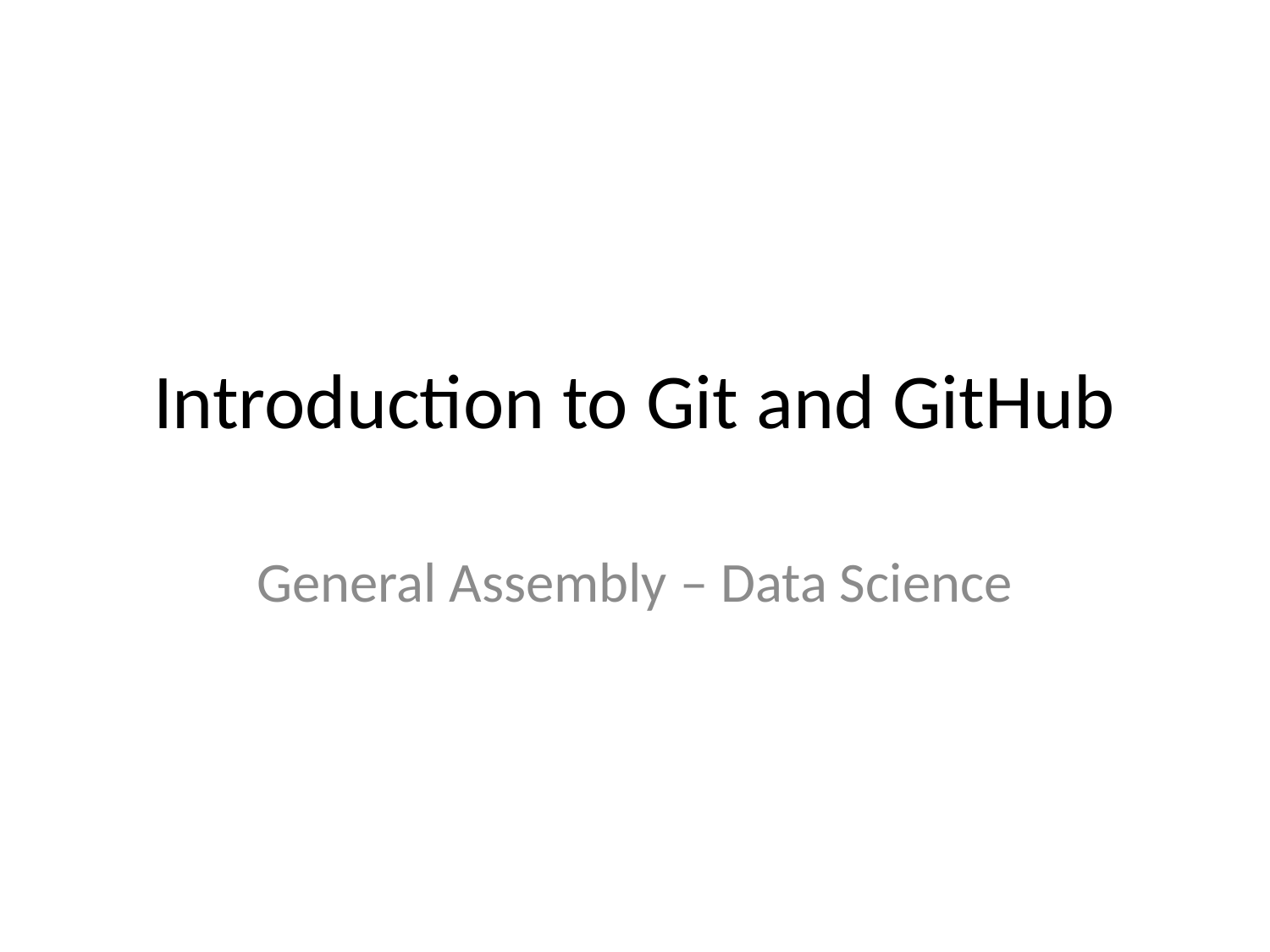

Introduction to Git and GitHub
General Assembly – Data Science